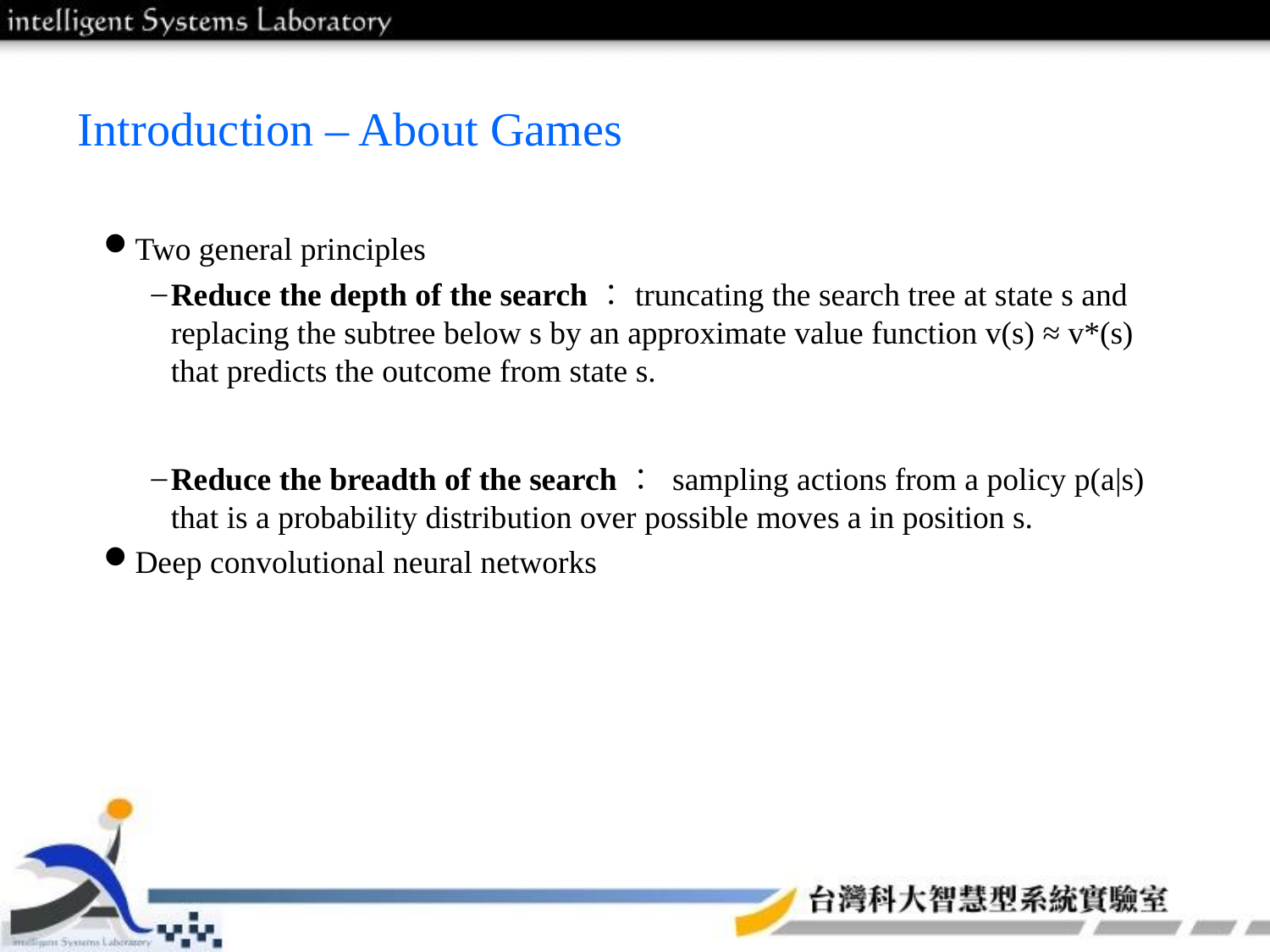

# Introduction – About Games
Two general principles
Reduce the depth of the search：truncating the search tree at state s and replacing the subtree below s by an approximate value function v(s) ≈ v*(s) that predicts the outcome from state s.

Reduce the breadth of the search： sampling actions from a policy p(a|s) that is a probability distribution over possible moves a in position s.
Deep convolutional neural networks